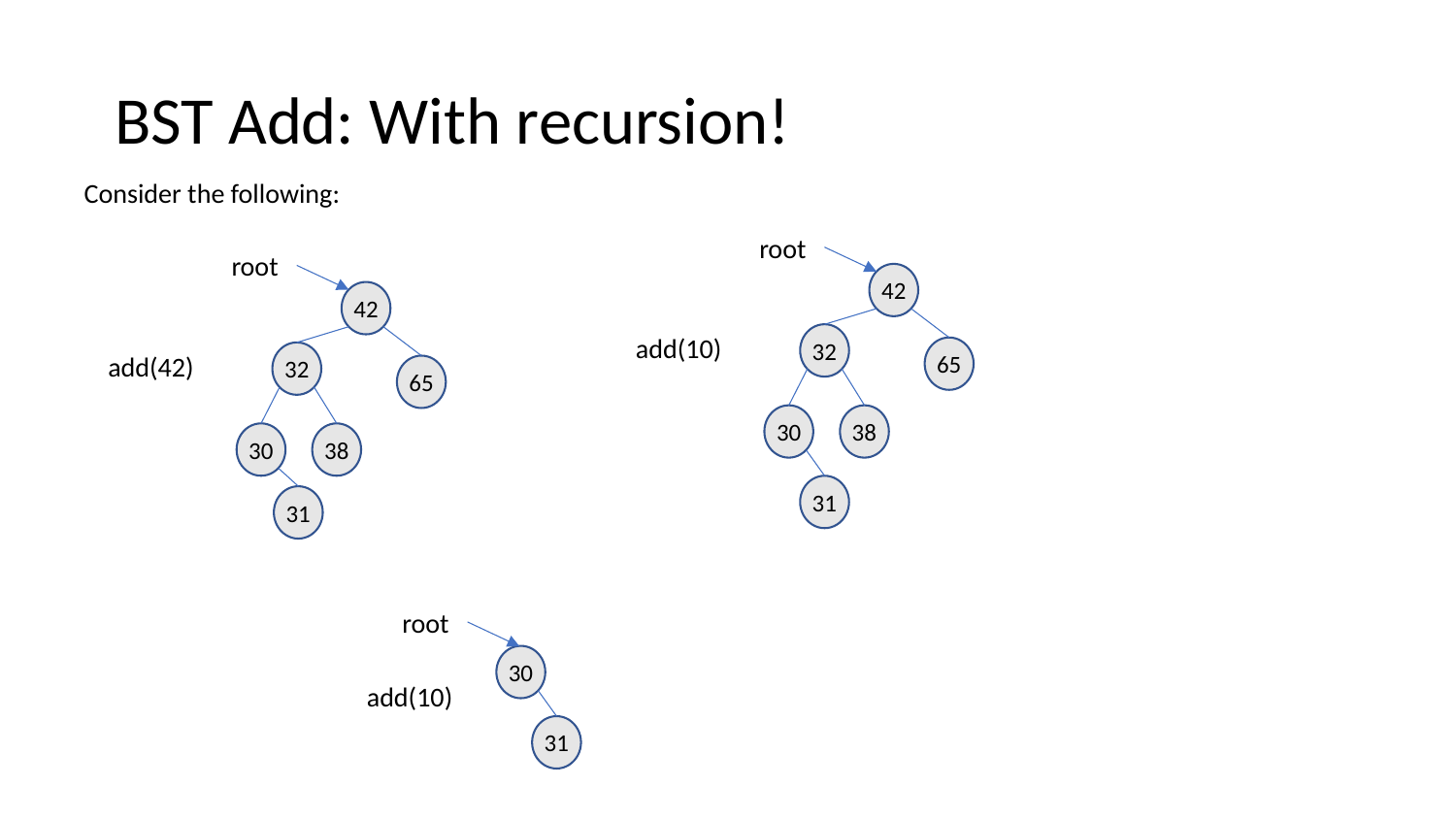

# BST Add: With recursion!
Consider the following:
root
root
42
32
65
30
38
42
32
65
30
38
add(10)
add(42)
31
31
root
30
add(10)
31